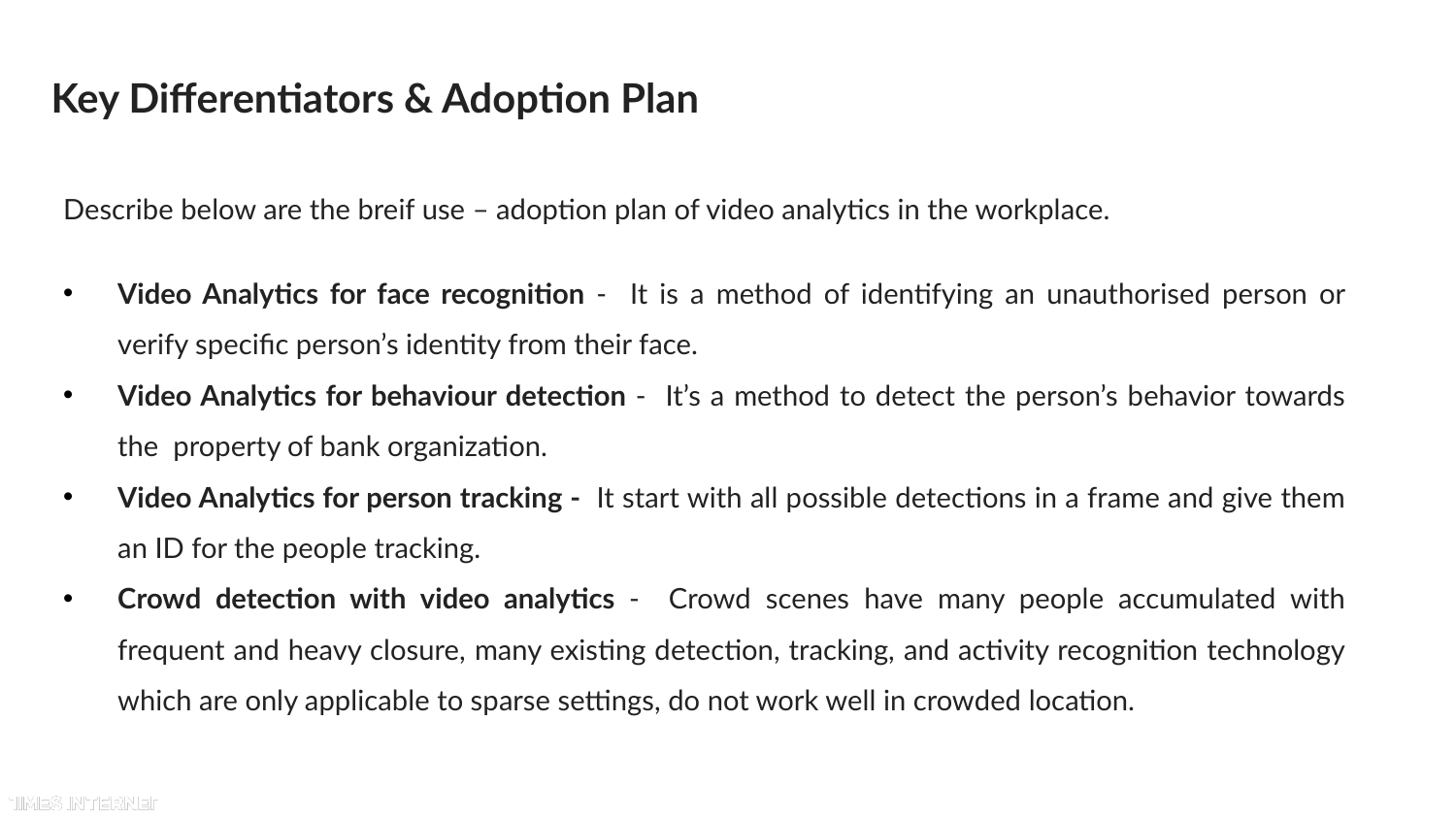

# Key Differentiators & Adoption Plan

Describe below are the breif use – adoption plan of video analytics in the workplace.

Video Analytics for face recognition -  It is a method of identifying an unauthorised person or verify specific person’s identity from their face.
Video Analytics for behaviour detection -  It’s a method to detect the person’s behavior towards the  property of bank organization.
Video Analytics for person tracking -  It start with all possible detections in a frame and give them an ID for the people tracking.
Crowd detection with video analytics -  Crowd scenes have many people accumulated with frequent and heavy closure, many existing detection, tracking, and activity recognition technology which are only applicable to sparse settings, do not work well in crowded location.